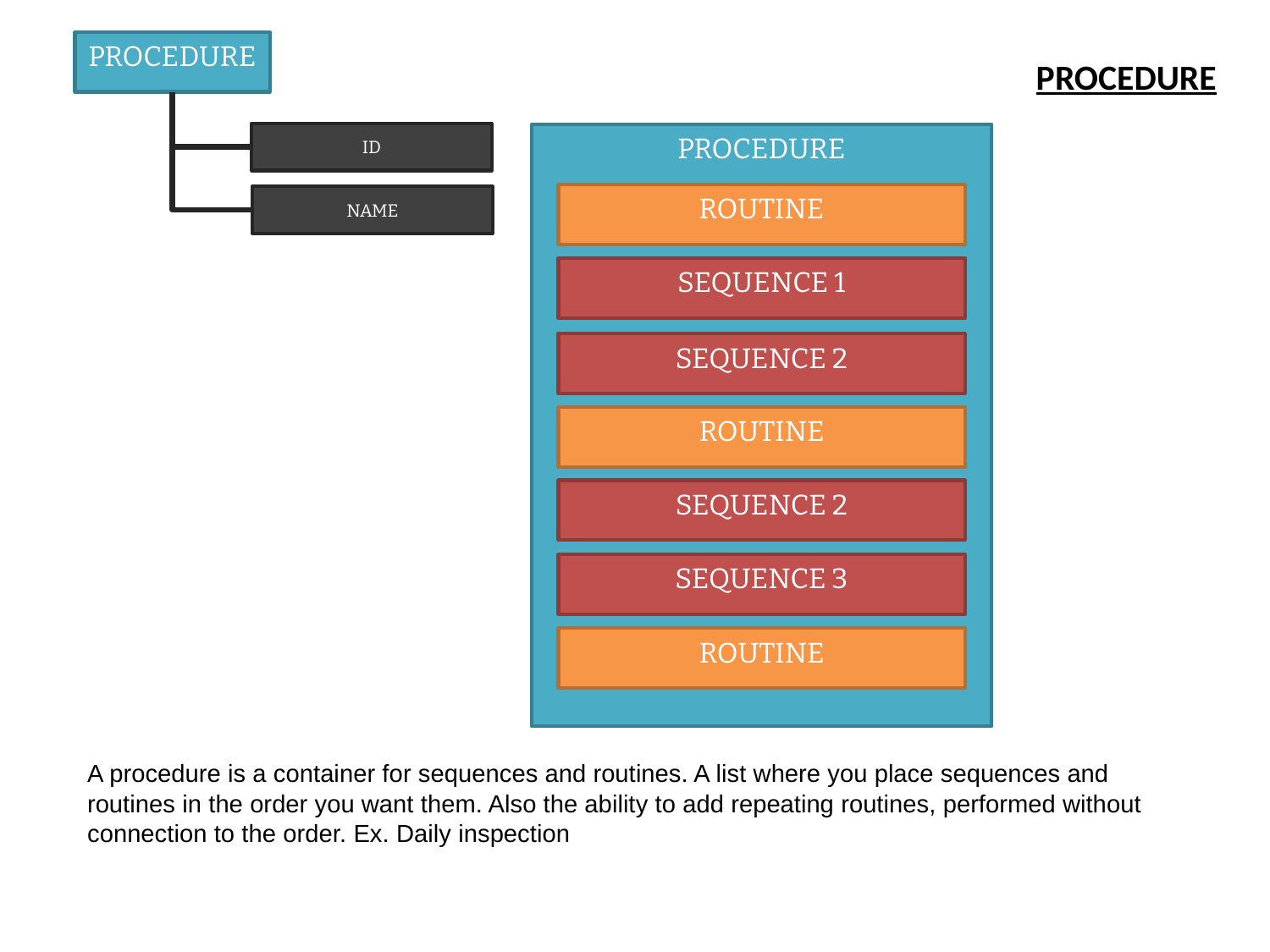

PROCEDURE
PROCEDURE
ID
PROCEDURE
ROUTINE
NAME
SEQUENCE 1
SEQUENCE 2
ROUTINE

SEQUENCE 2
SEQUENCE 3
ROUTINE
A procedure is a container for sequences and routines. A list where you place sequences and routines in the order you want them. Also the ability to add repeating routines, performed without connection to the order. Ex. Daily inspection